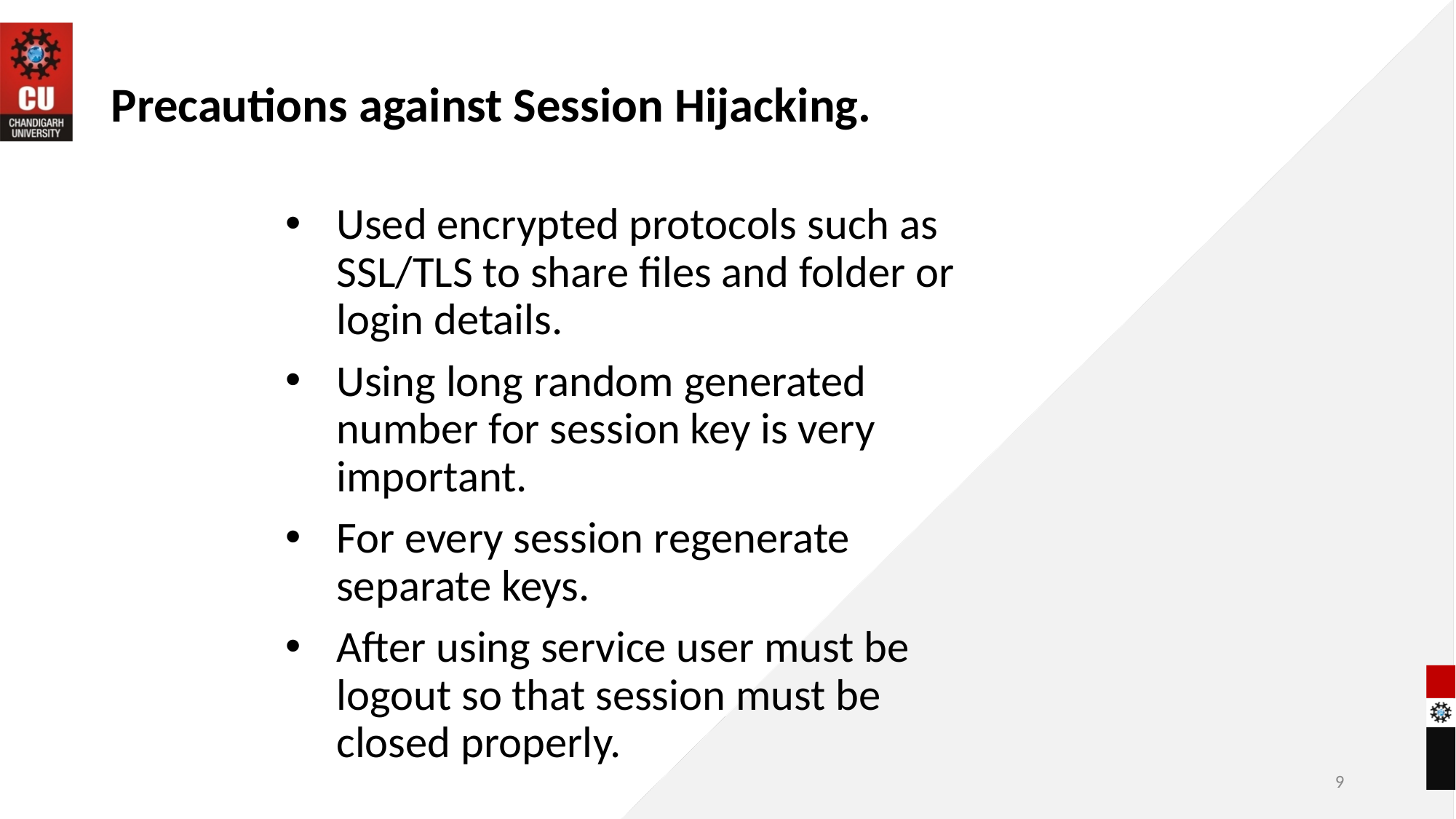

# Precautions against Session Hijacking.
Used encrypted protocols such as SSL/TLS to share files and folder or login details.
Using long random generated number for session key is very important.
For every session regenerate separate keys.
After using service user must be logout so that session must be closed properly.

9